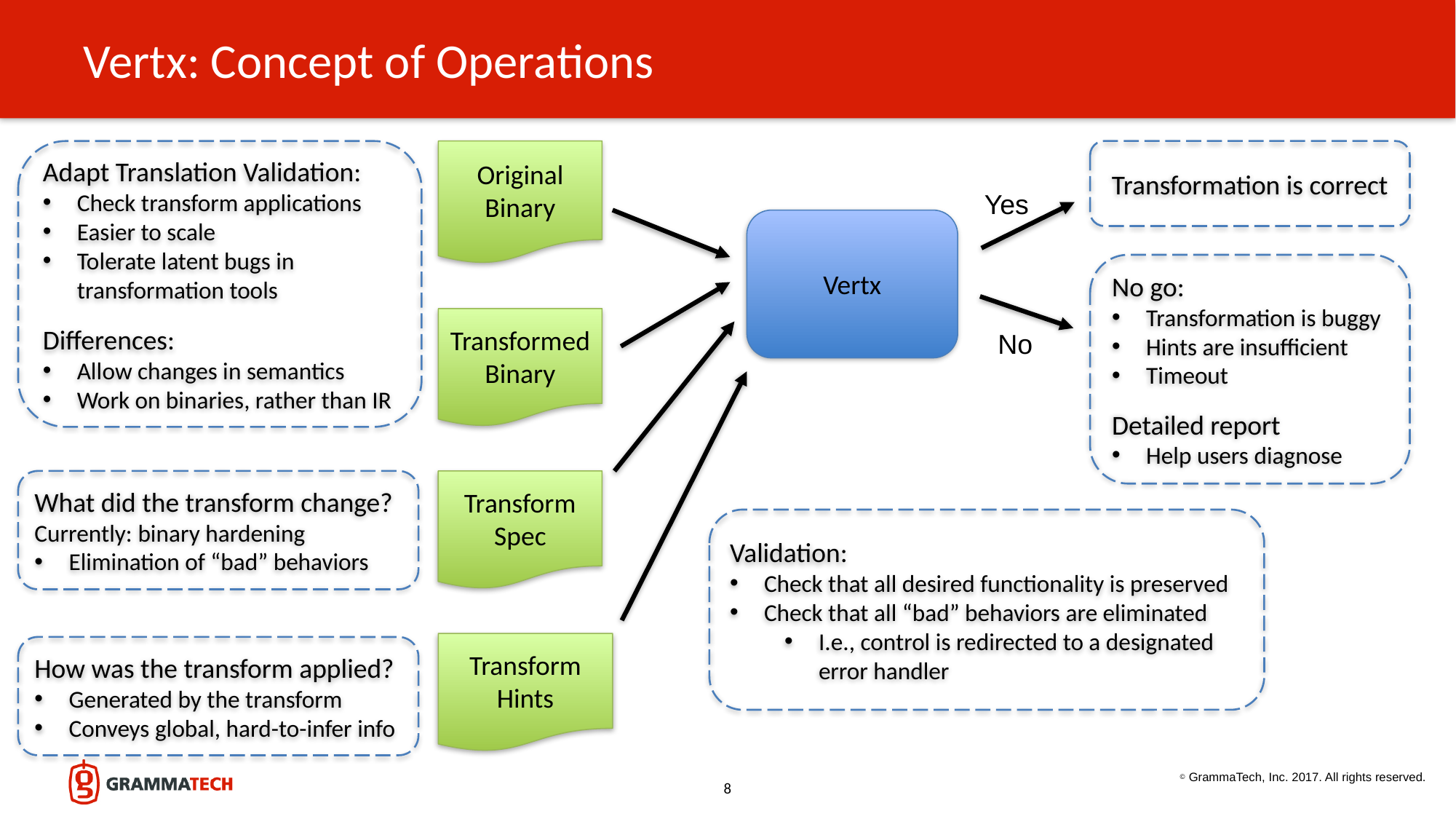

# Vertx: Concept of Operations
Adapt Translation Validation:
Check transform applications
Easier to scale
Tolerate latent bugs in transformation tools

Differences:
Allow changes in semantics
Work on binaries, rather than IR
Original
Binary
Transformation is correct
Yes
Vertx
No go:
Transformation is buggy
Hints are insufficient
Timeout

Detailed report
Help users diagnose
Transformed
Binary
No
What did the transform change?
Currently: binary hardening
Elimination of “bad” behaviors
Transform
Spec
Validation:
Check that all desired functionality is preserved
Check that all “bad” behaviors are eliminated
I.e., control is redirected to a designated error handler
Transform
Hints
How was the transform applied?
Generated by the transform
Conveys global, hard-to-infer info